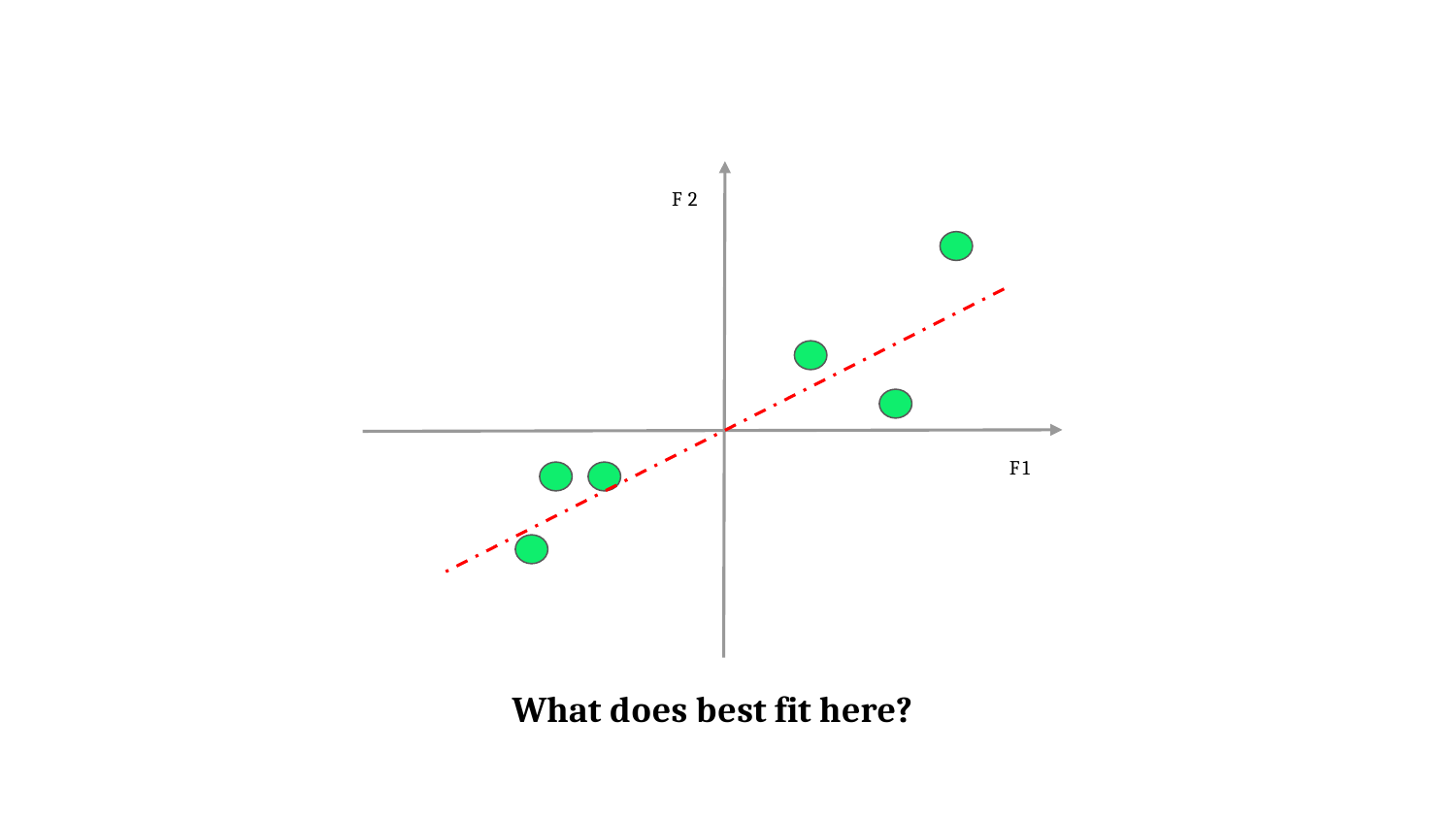

F 2

F1

What does best fit here?